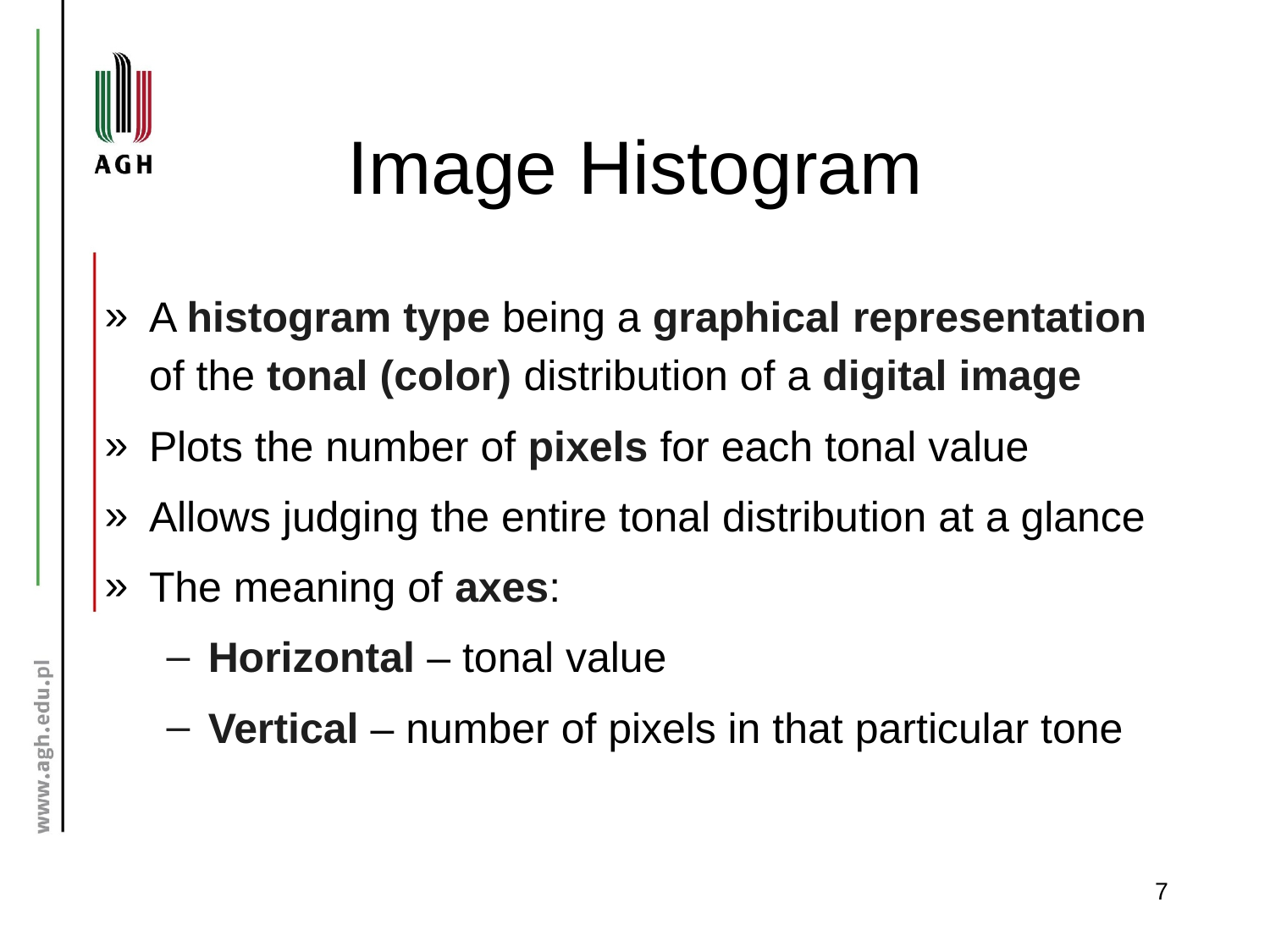

# Image Histogram
A histogram type being a graphical representation of the tonal (color) distribution of a digital image
Plots the number of pixels for each tonal value
Allows judging the entire tonal distribution at a glance
The meaning of axes:
Horizontal – tonal value
Vertical – number of pixels in that particular tone
7